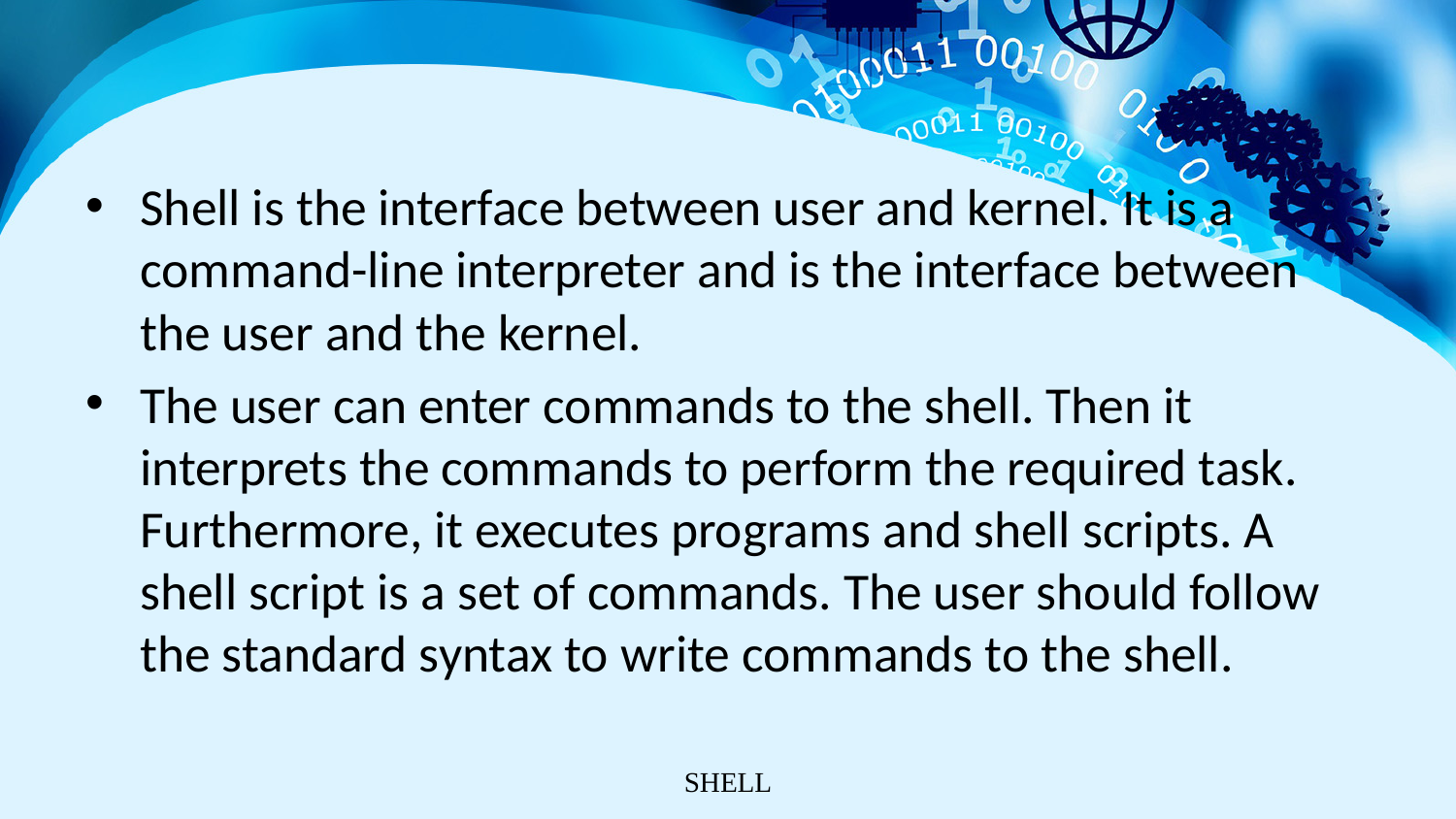

Shell is the interface between user and kernel. It is a command-line interpreter and is the interface between the user and the kernel.
The user can enter commands to the shell. Then it interprets the commands to perform the required task. Furthermore, it executes programs and shell scripts. A shell script is a set of commands. The user should follow the standard syntax to write commands to the shell.
SHELL